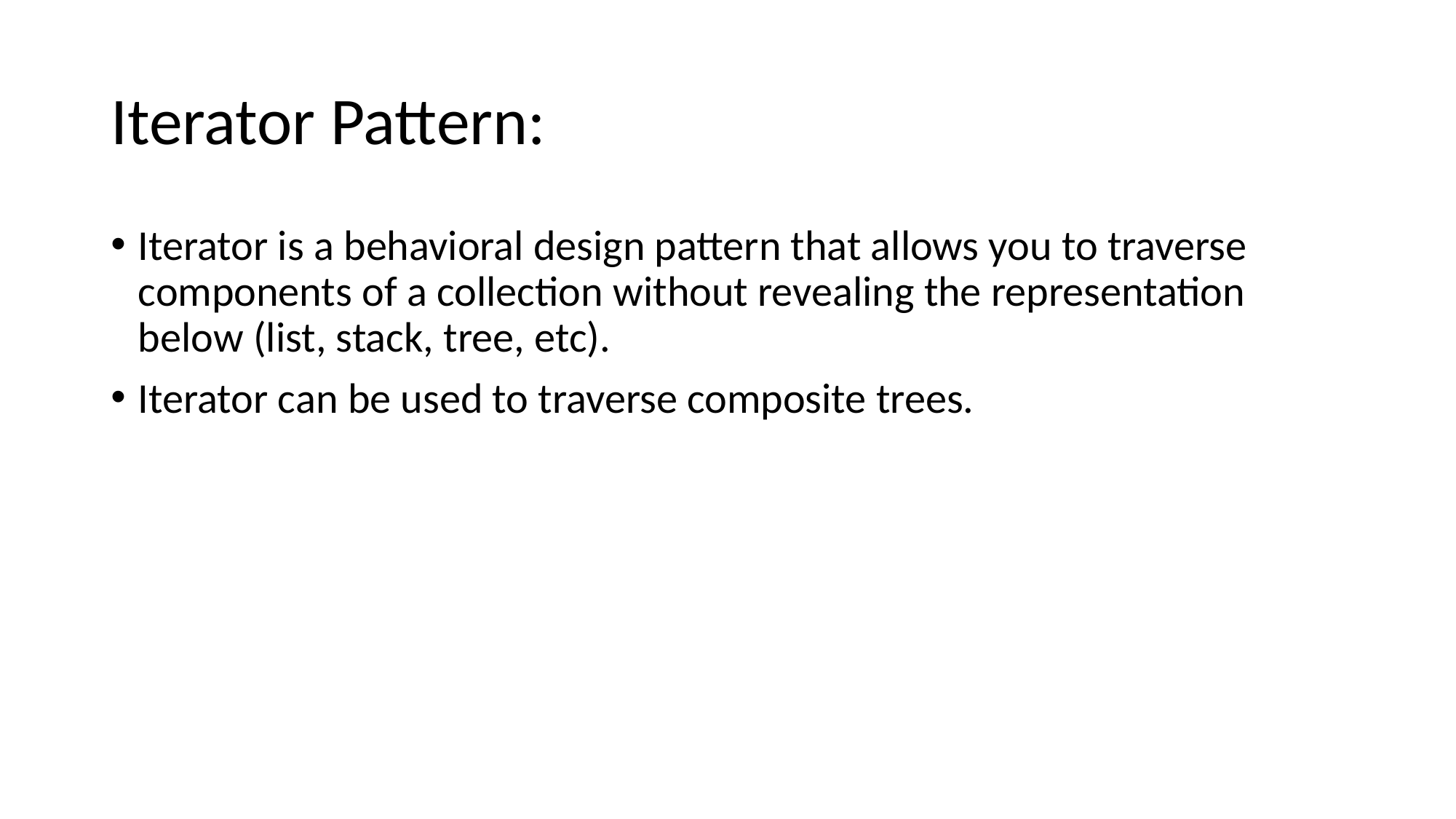

# Iterator Pattern:
Iterator is a behavioral design pattern that allows you to traverse components of a collection without revealing the representation below (list, stack, tree, etc).
Iterator can be used to traverse composite trees.